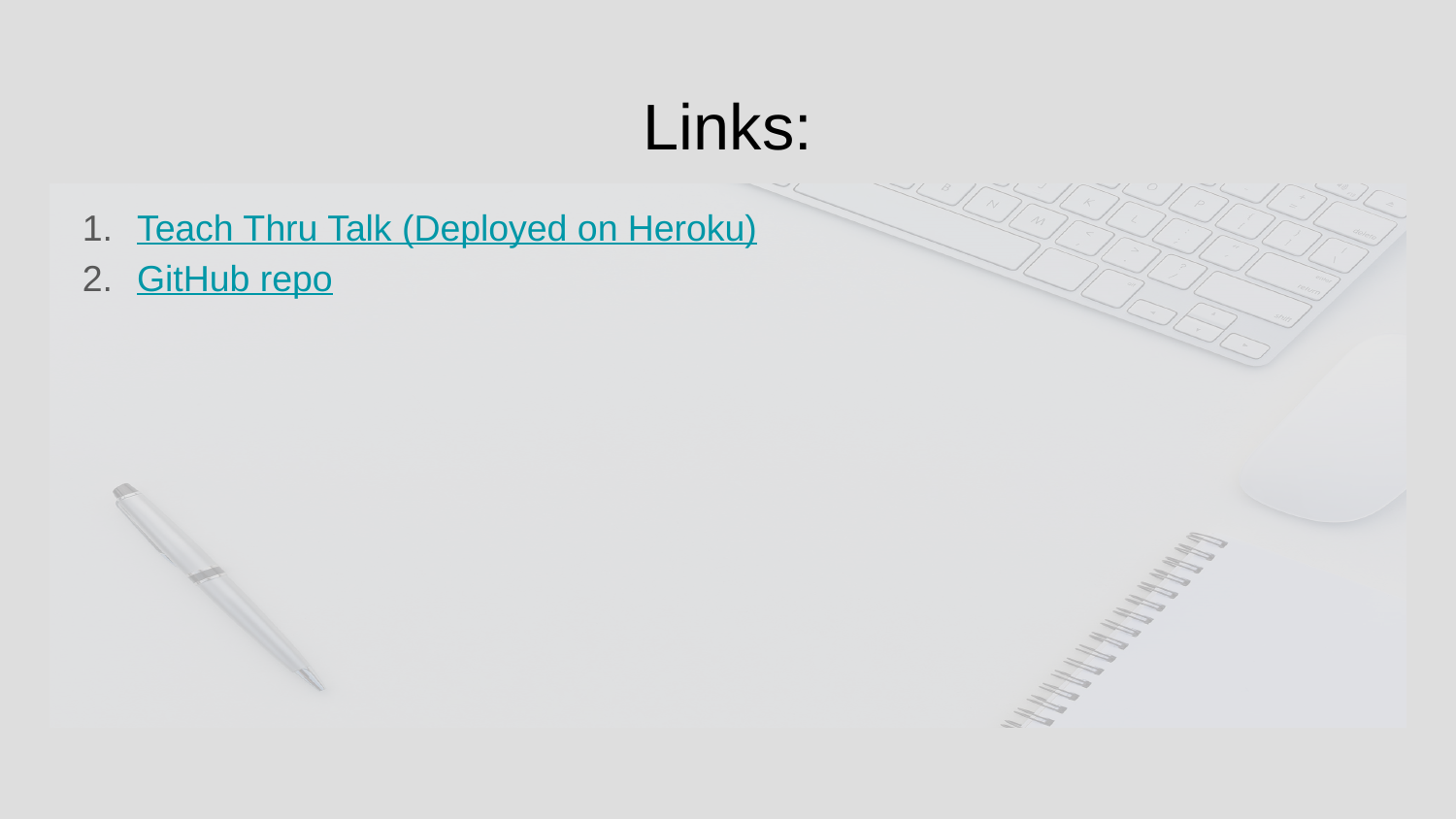

# Links:
Teach Thru Talk (Deployed on Heroku)
GitHub repo